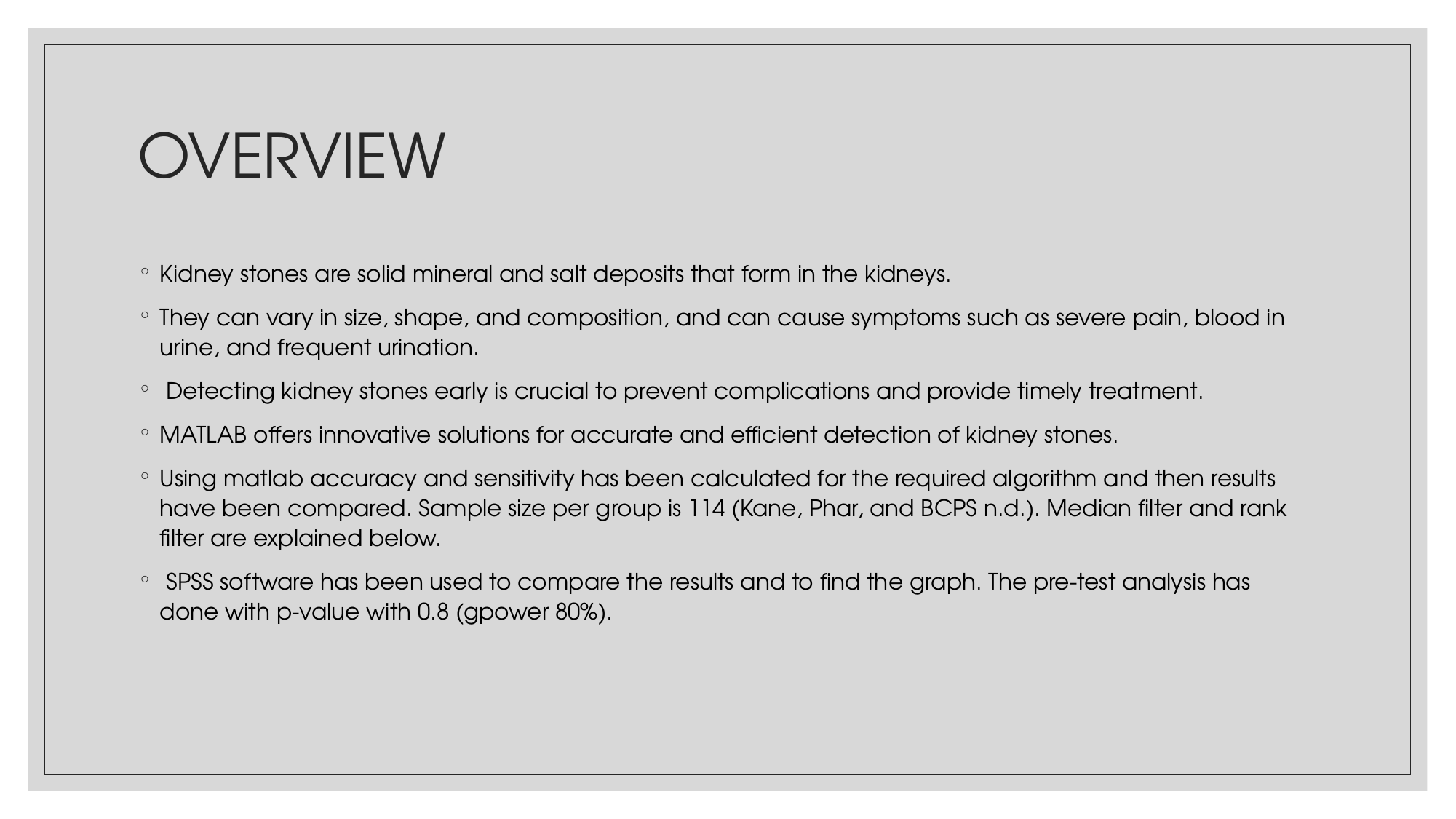

# OVERVIEW
Kidney stones are solid mineral and salt deposits that form in the kidneys.
They can vary in size, shape, and composition, and can cause symptoms such as severe pain, blood in urine, and frequent urination.
 Detecting kidney stones early is crucial to prevent complications and provide timely treatment.
MATLAB offers innovative solutions for accurate and efficient detection of kidney stones.
Using matlab accuracy and sensitivity has been calculated for the required algorithm and then results have been compared. Sample size per group is 114 (Kane, Phar, and BCPS n.d.). Median filter and rank filter are explained below.
 SPSS software has been used to compare the results and to find the graph. The pre-test analysis has done with p-value with 0.8 (gpower 80%).